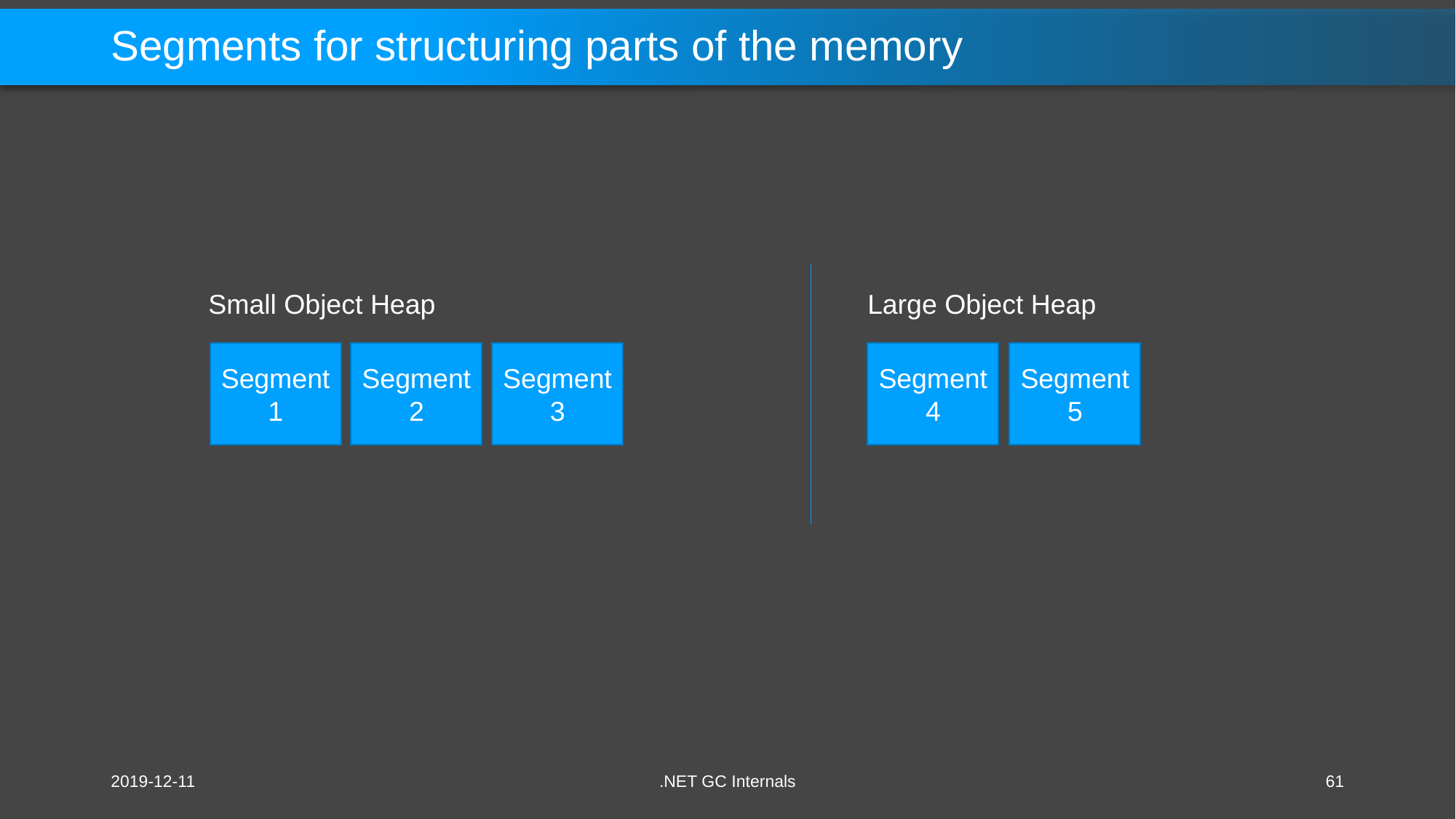

# Segments for structuring parts of the memory
Small Object Heap
Large Object Heap
Segment 1
Segment 2
Segment 3
Segment 4
Segment 5
2019-12-11
.NET GC Internals
61